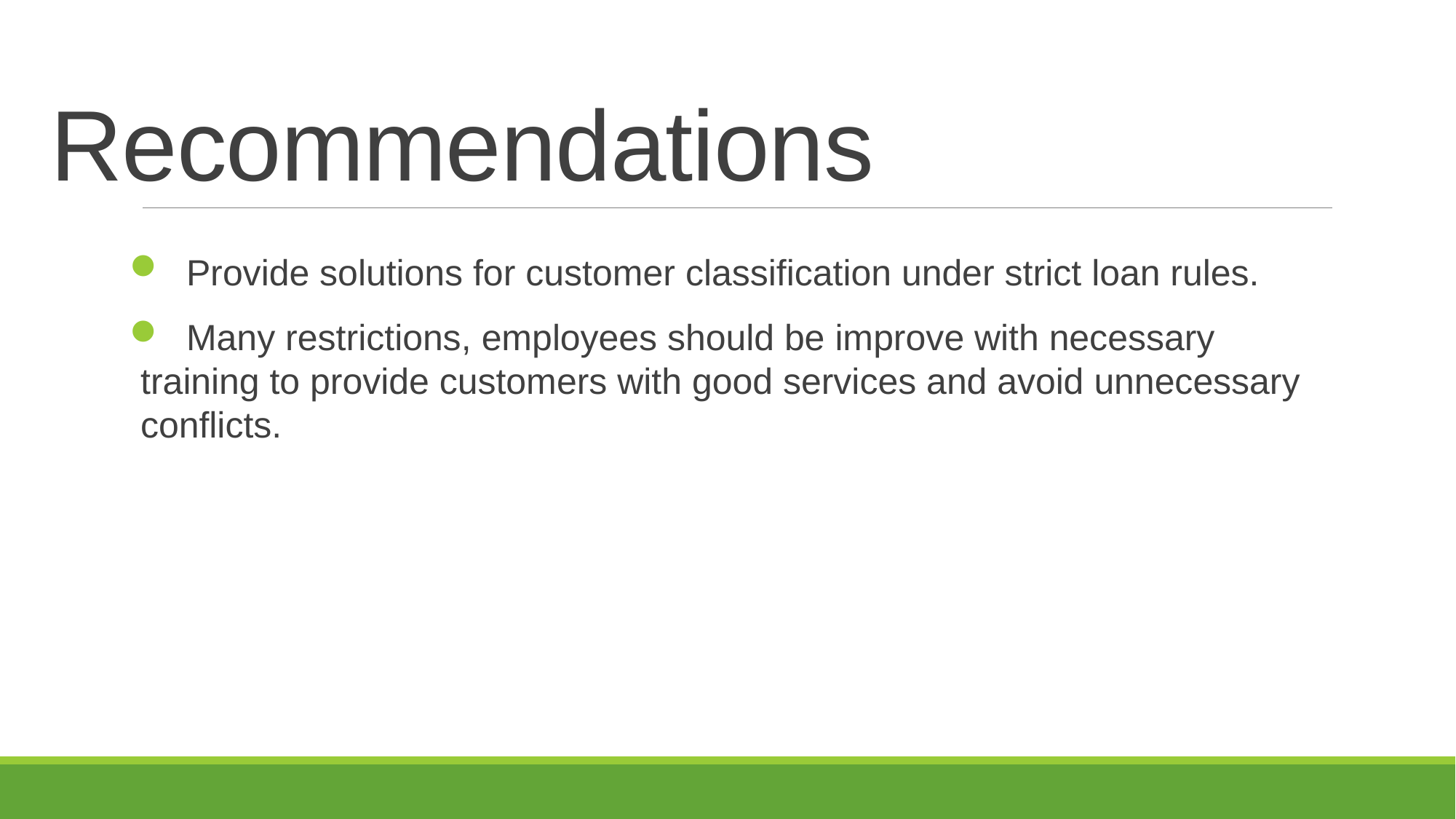

Recommendations
  Provide solutions for customer classification under strict loan rules.
  Many restrictions, employees should be improve with necessary training to provide customers with good services and avoid unnecessary conflicts.